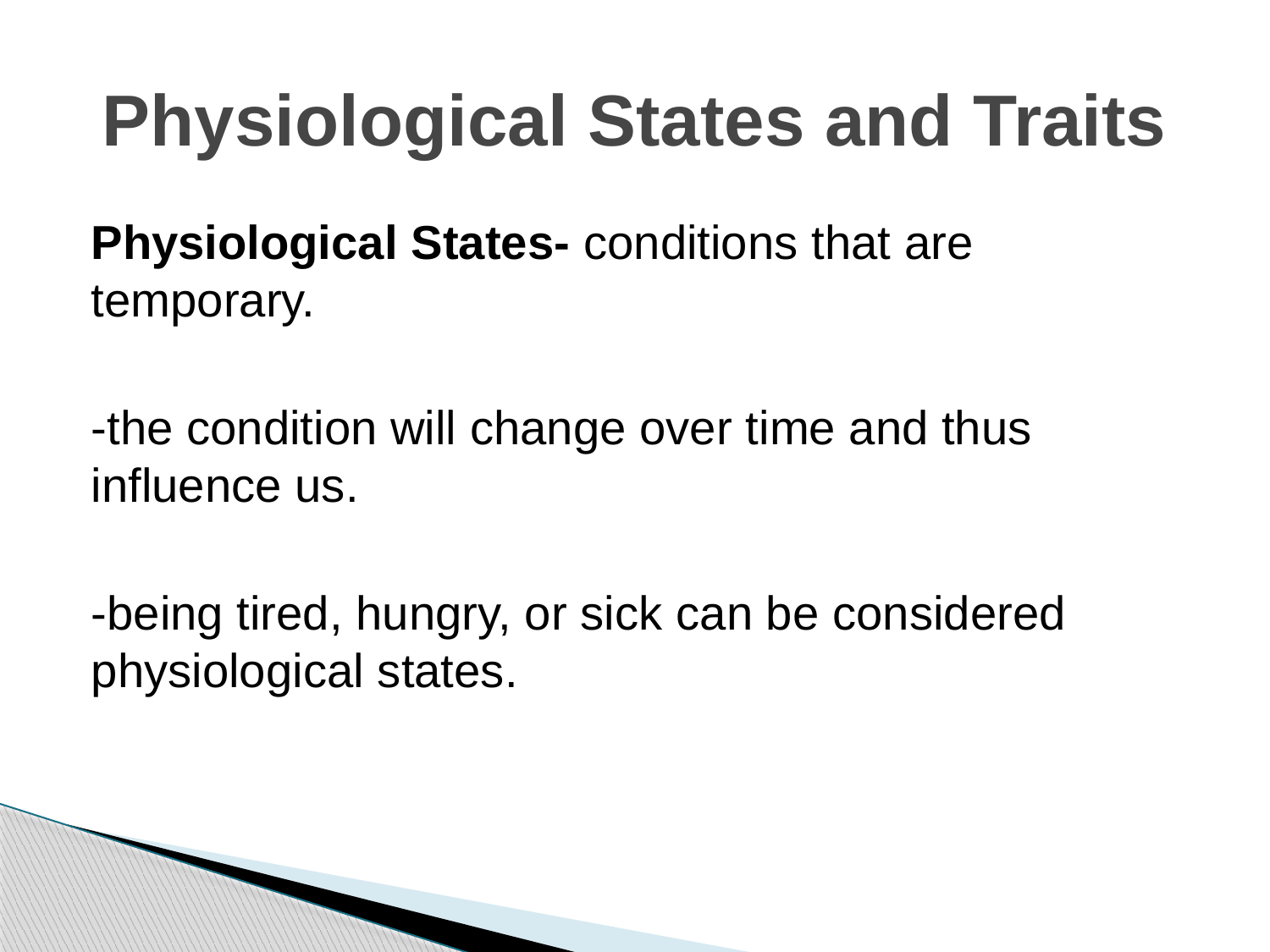

# Physiological States and Traits
Physiological States- conditions that are temporary.

-the condition will change over time and thus influence us.

-being tired, hungry, or sick can be considered physiological states.